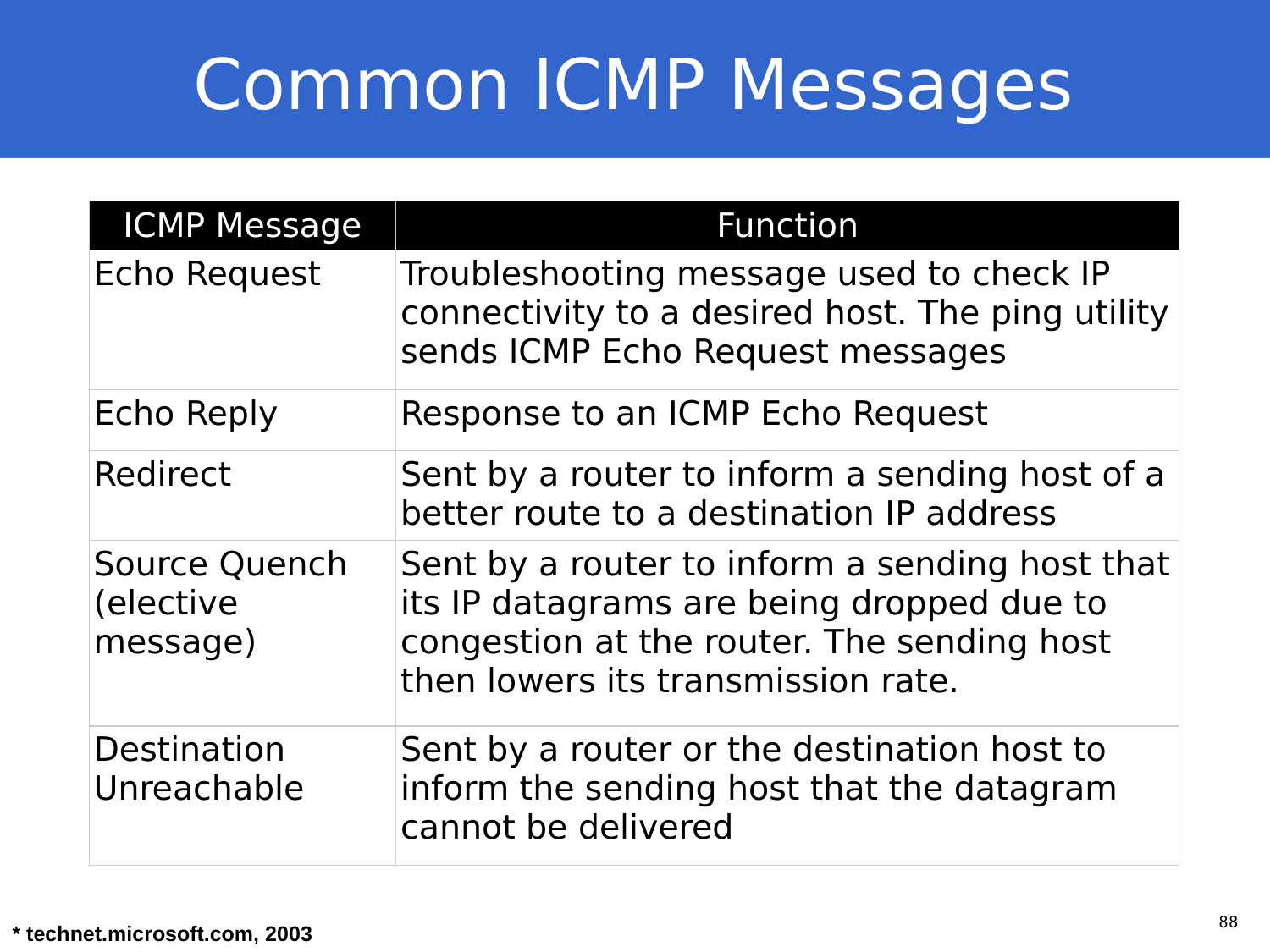

# Common ICMP Messages

| ICMP Message | Function |
| --- | --- |
| Echo Request | Troubleshooting message used to check IP connectivity to a desired host. The ping utility sends ICMP Echo Request messages |
| Echo Reply | Response to an ICMP Echo Request |
| Redirect | Sent by a router to inform a sending host of a better route to a destination IP address |
| Source Quench (elective message) | Sent by a router to inform a sending host that its IP datagrams are being dropped due to congestion at the router. The sending host then lowers its transmission rate. |
| Destination Unreachable | Sent by a router or the destination host to inform the sending host that the datagram cannot be delivered |
* technet.microsoft.com, 2003